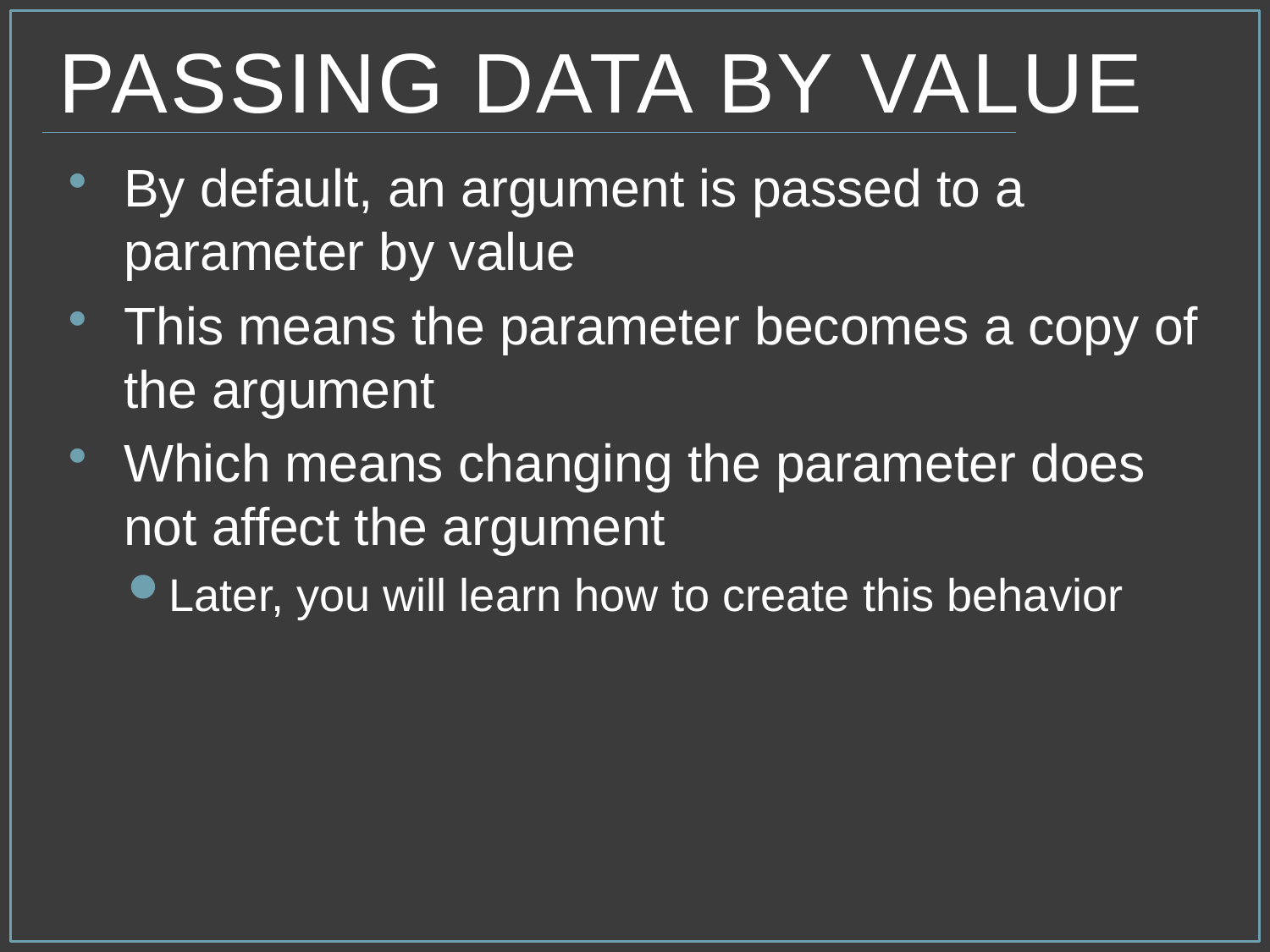

# Passing Data by Value
By default, an argument is passed to a parameter by value
This means the parameter becomes a copy of the argument
Which means changing the parameter does not affect the argument
Later, you will learn how to create this behavior